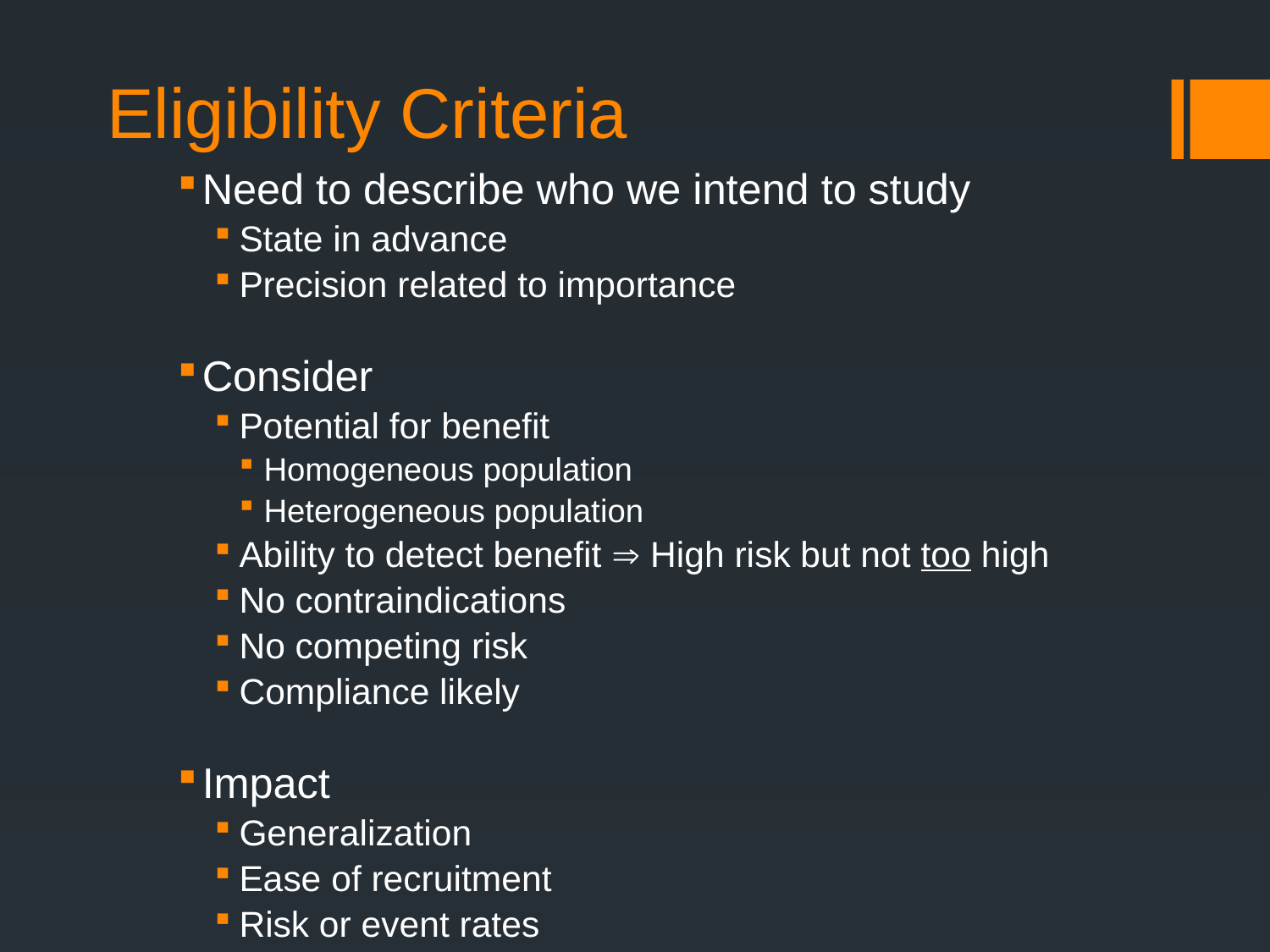

# Eligibility Criteria
Need to describe who we intend to study
State in advance
Precision related to importance

Consider
Potential for benefit
Homogeneous population
Heterogeneous population
Ability to detect benefit ⇒ High risk but not too high
No contraindications
No competing risk
Compliance likely

Impact
Generalization
Ease of recruitment
Risk or event rates